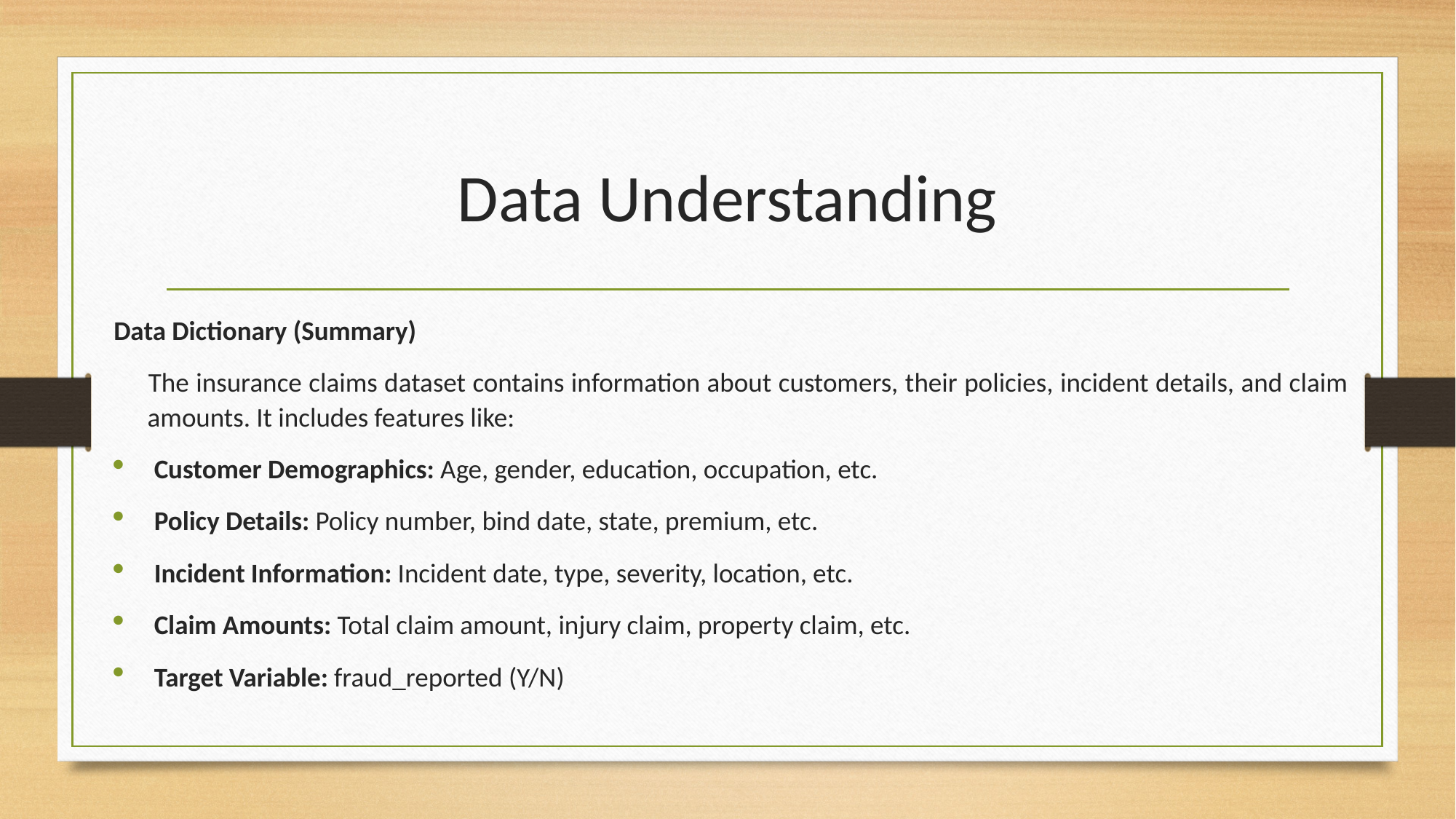

# Data Understanding
Data Dictionary (Summary)
     The insurance claims dataset contains information about customers, their policies, incident details, and claim amounts. It includes features like:
Customer Demographics: Age, gender, education, occupation, etc.
Policy Details: Policy number, bind date, state, premium, etc.
Incident Information: Incident date, type, severity, location, etc.
Claim Amounts: Total claim amount, injury claim, property claim, etc.
Target Variable: fraud_reported (Y/N)